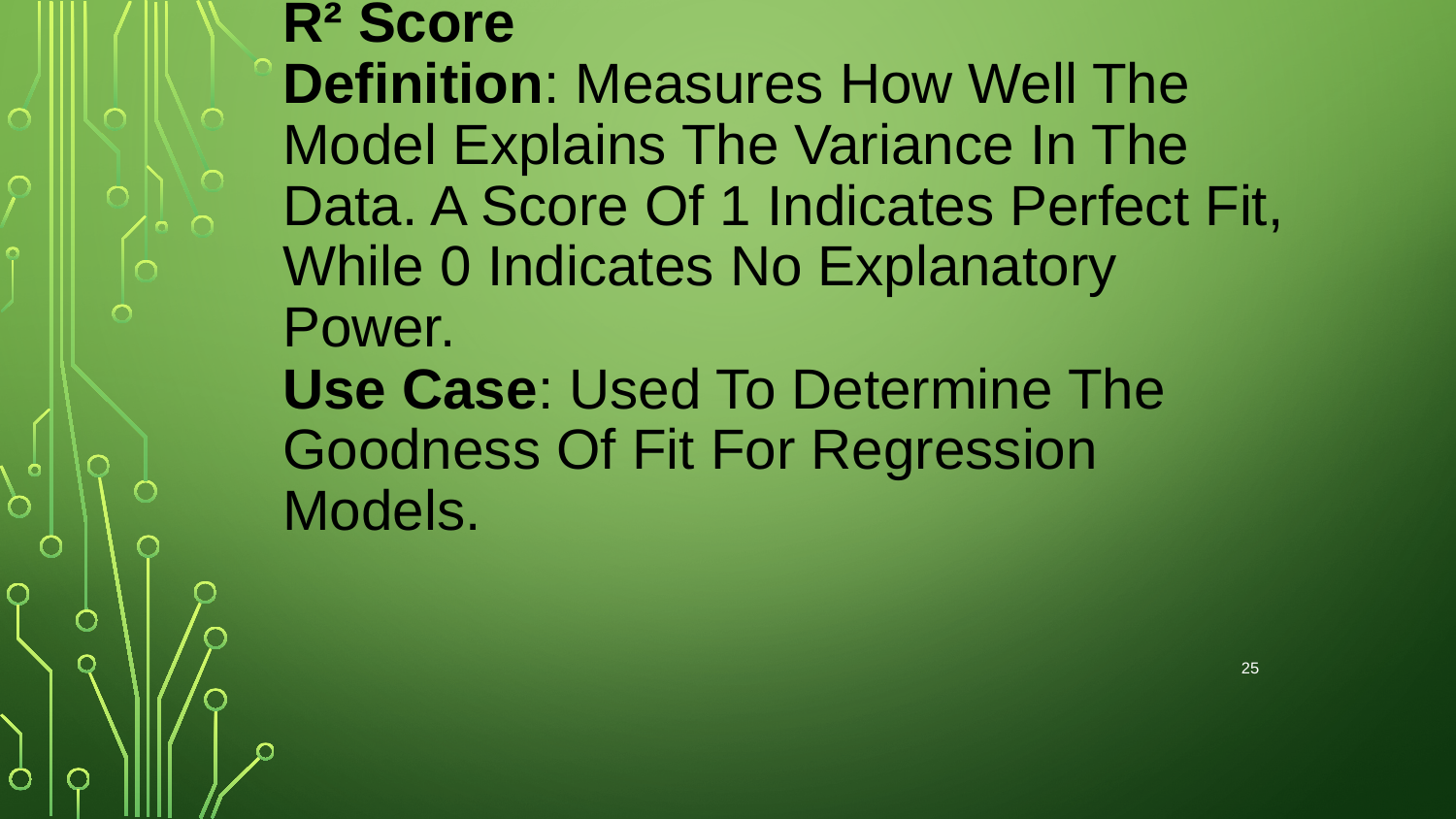

# R² Score Definition: Measures How Well The Model Explains The Variance In The Data. A Score Of 1 Indicates Perfect Fit, While 0 Indicates No Explanatory Power. Use Case: Used To Determine The Goodness Of Fit For Regression Models.
25